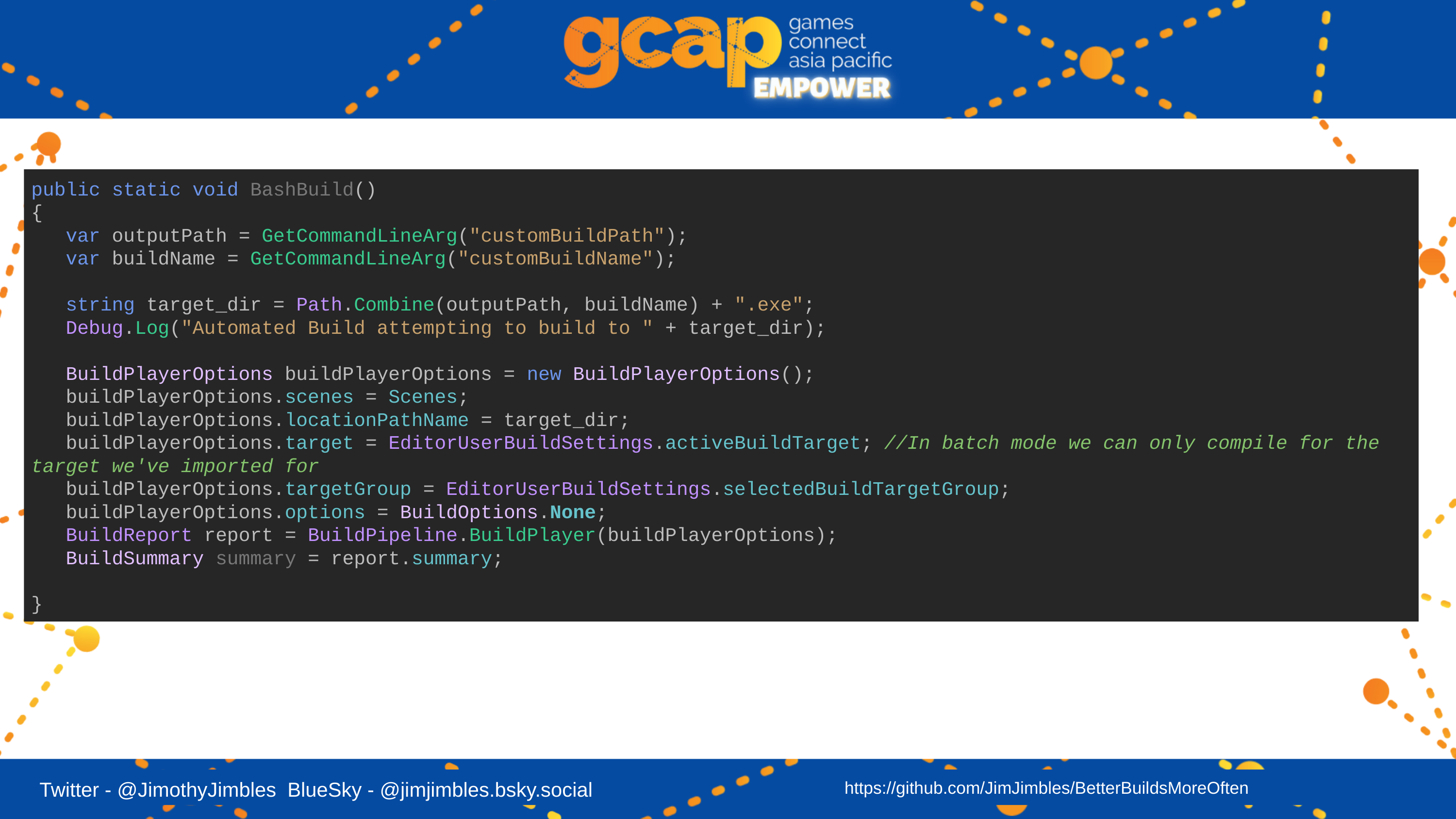

public static void BashBuild()
{
   var outputPath = GetCommandLineArg("customBuildPath");
   var buildName = GetCommandLineArg("customBuildName");

   string target_dir = Path.Combine(outputPath, buildName) + ".exe";
   Debug.Log("Automated Build attempting to build to " + target_dir);

   BuildPlayerOptions buildPlayerOptions = new BuildPlayerOptions();
   buildPlayerOptions.scenes = Scenes;
   buildPlayerOptions.locationPathName = target_dir;
   buildPlayerOptions.target = EditorUserBuildSettings.activeBuildTarget; //In batch mode we can only compile for the target we've imported for
   buildPlayerOptions.targetGroup = EditorUserBuildSettings.selectedBuildTargetGroup;
   buildPlayerOptions.options = BuildOptions.None;
   BuildReport report = BuildPipeline.BuildPlayer(buildPlayerOptions);
   BuildSummary summary = report.summary;

}